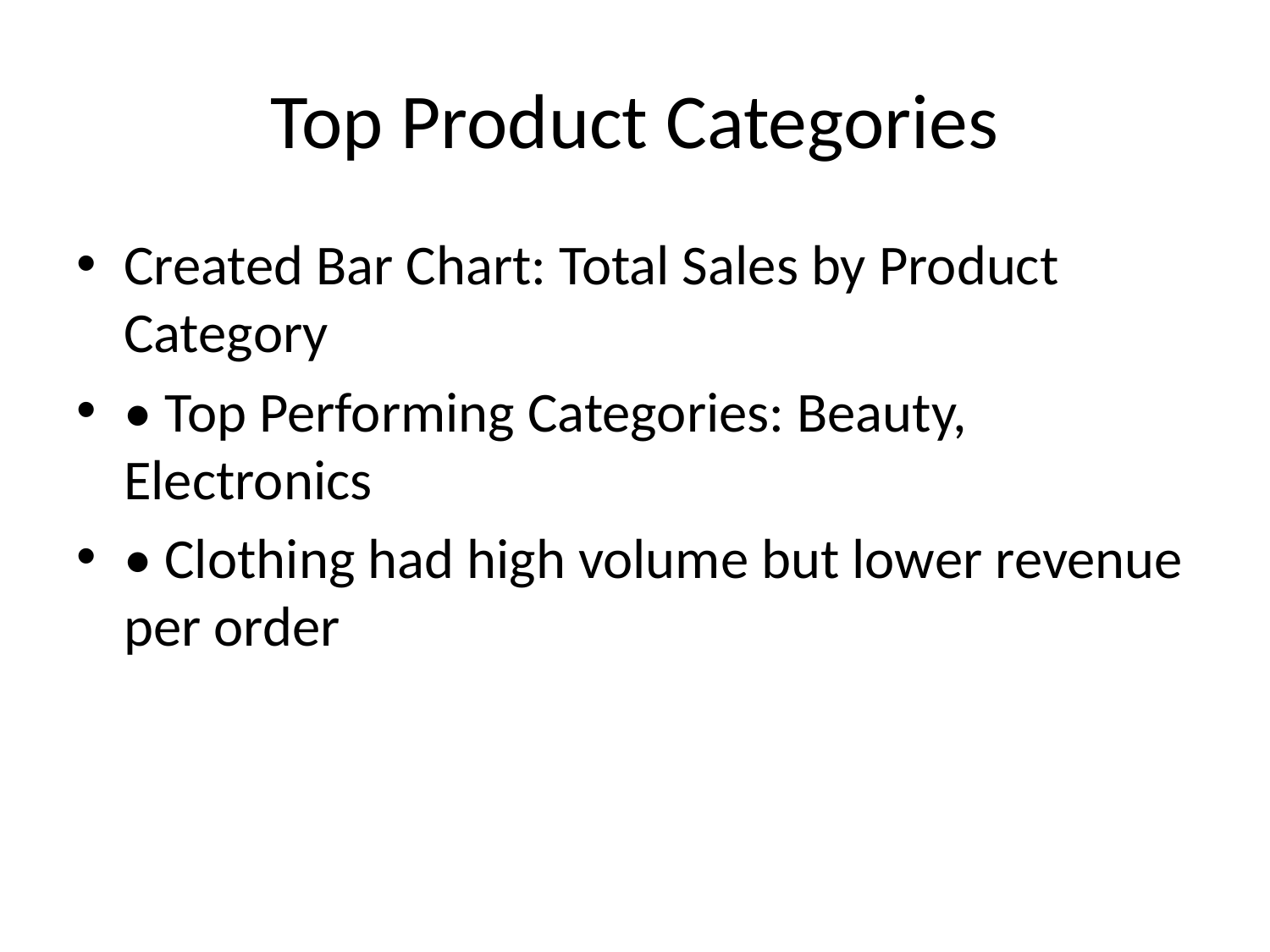

# Top Product Categories
Created Bar Chart: Total Sales by Product Category
• Top Performing Categories: Beauty, Electronics
• Clothing had high volume but lower revenue per order